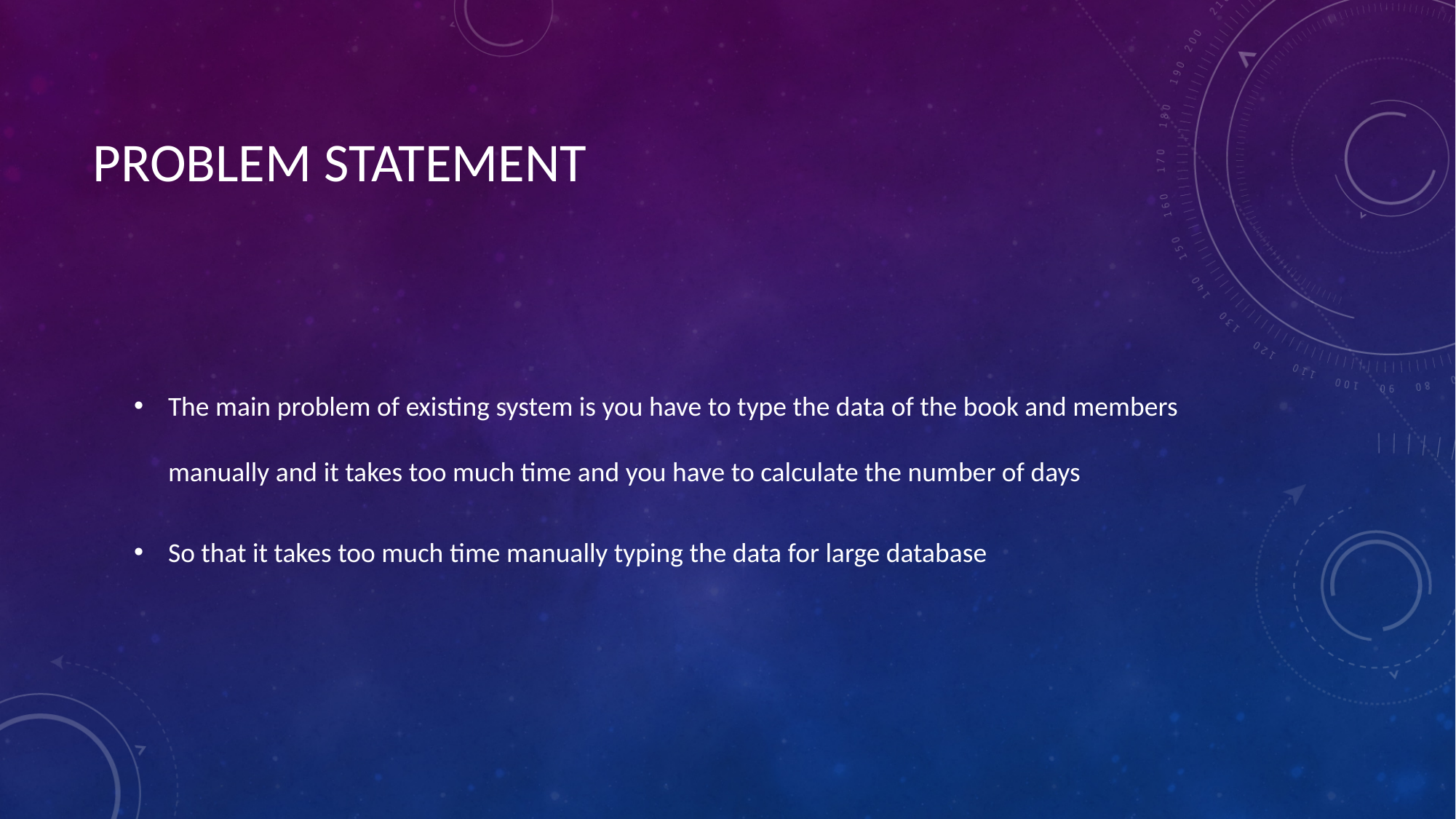

# Problem statement
The main problem of existing system is you have to type the data of the book and members manually and it takes too much time and you have to calculate the number of days
So that it takes too much time manually typing the data for large database